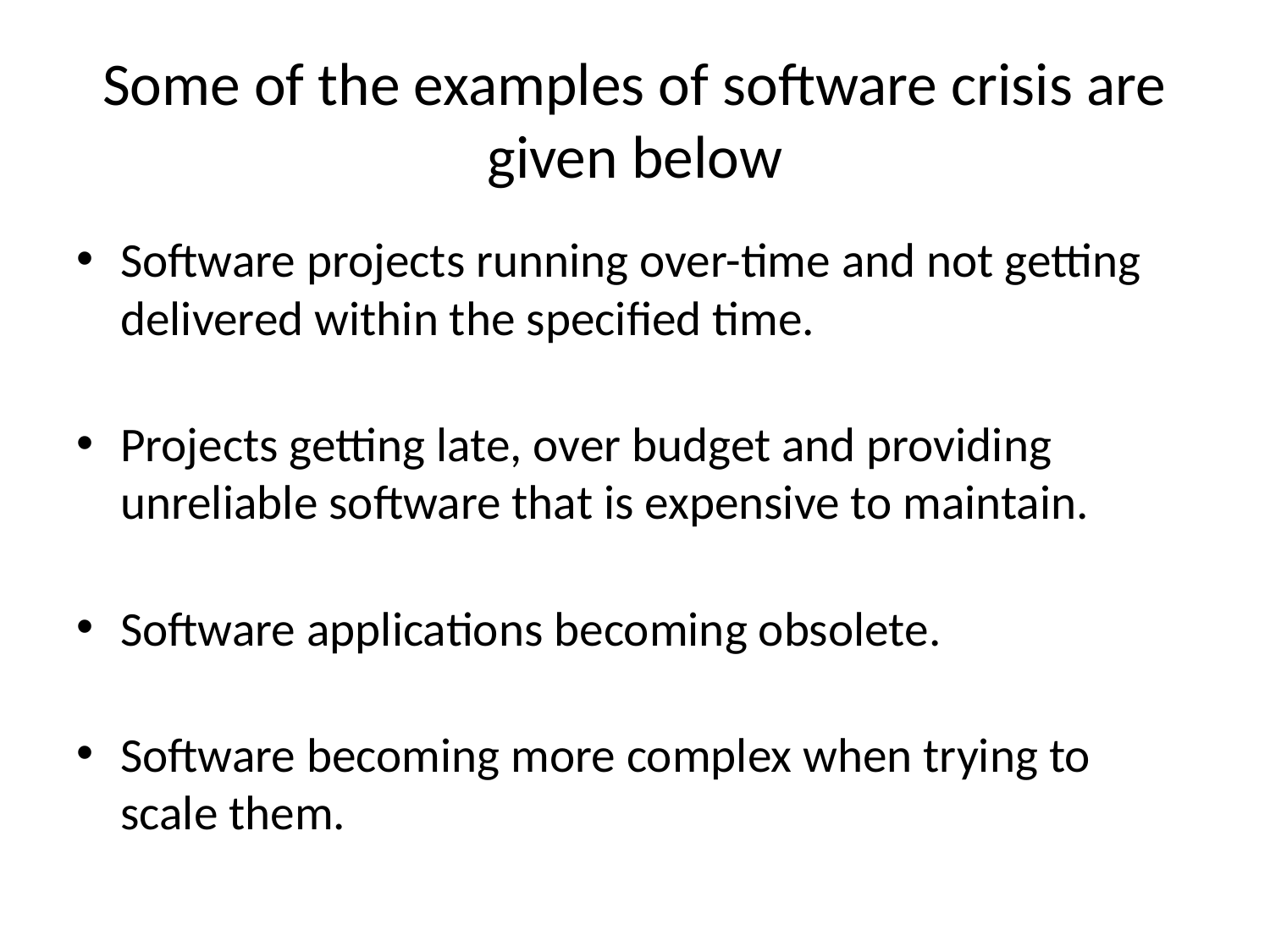

# Some of the examples of software crisis are given below
Software projects running over-time and not getting delivered within the specified time.
Projects getting late, over budget and providing unreliable software that is expensive to maintain.
Software applications becoming obsolete.
Software becoming more complex when trying to scale them.